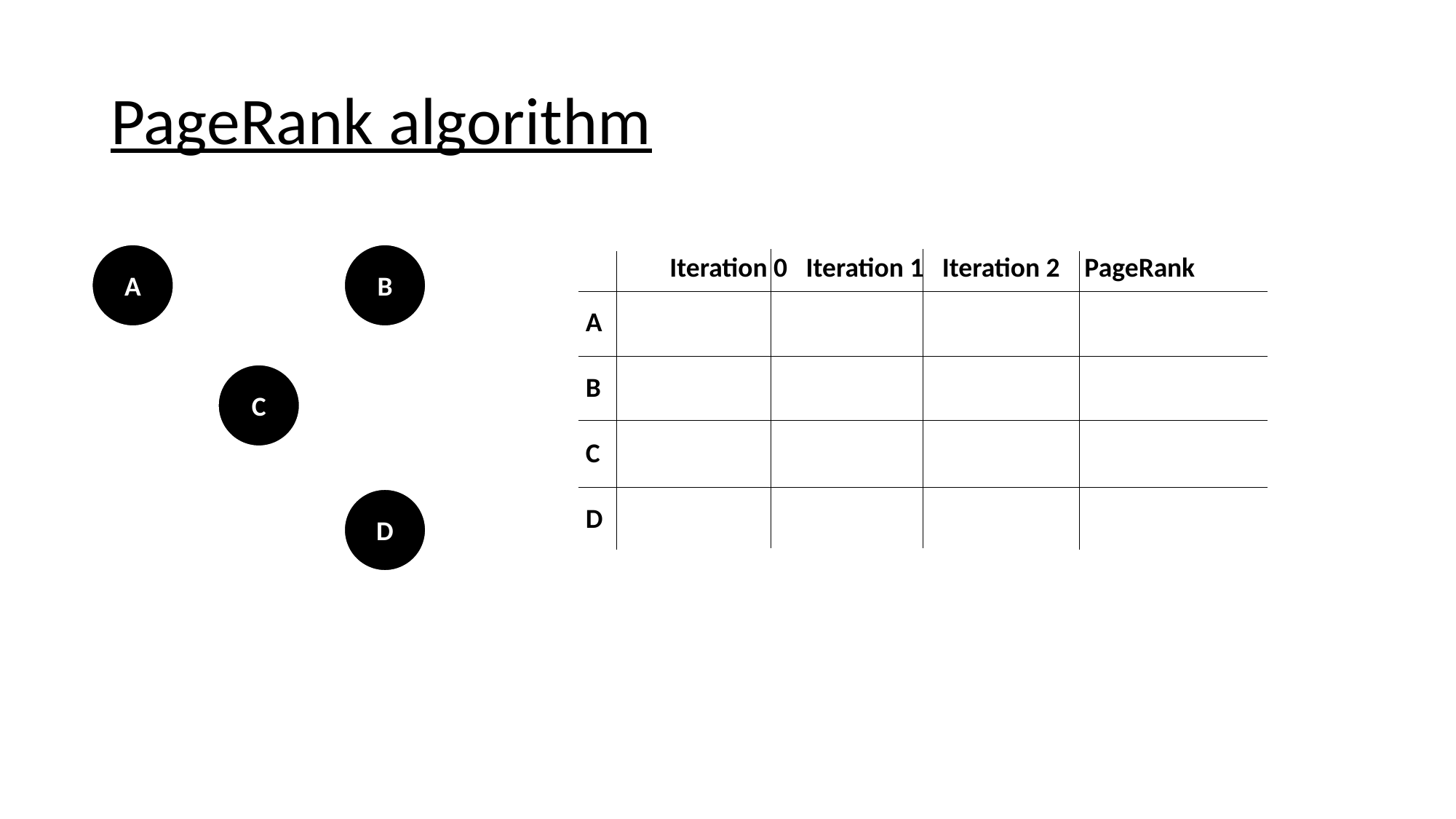

# PageRank algorithm
B
A
Iteration 0   Iteration 1   Iteration 2    PageRank
A

B

C

D
C
D